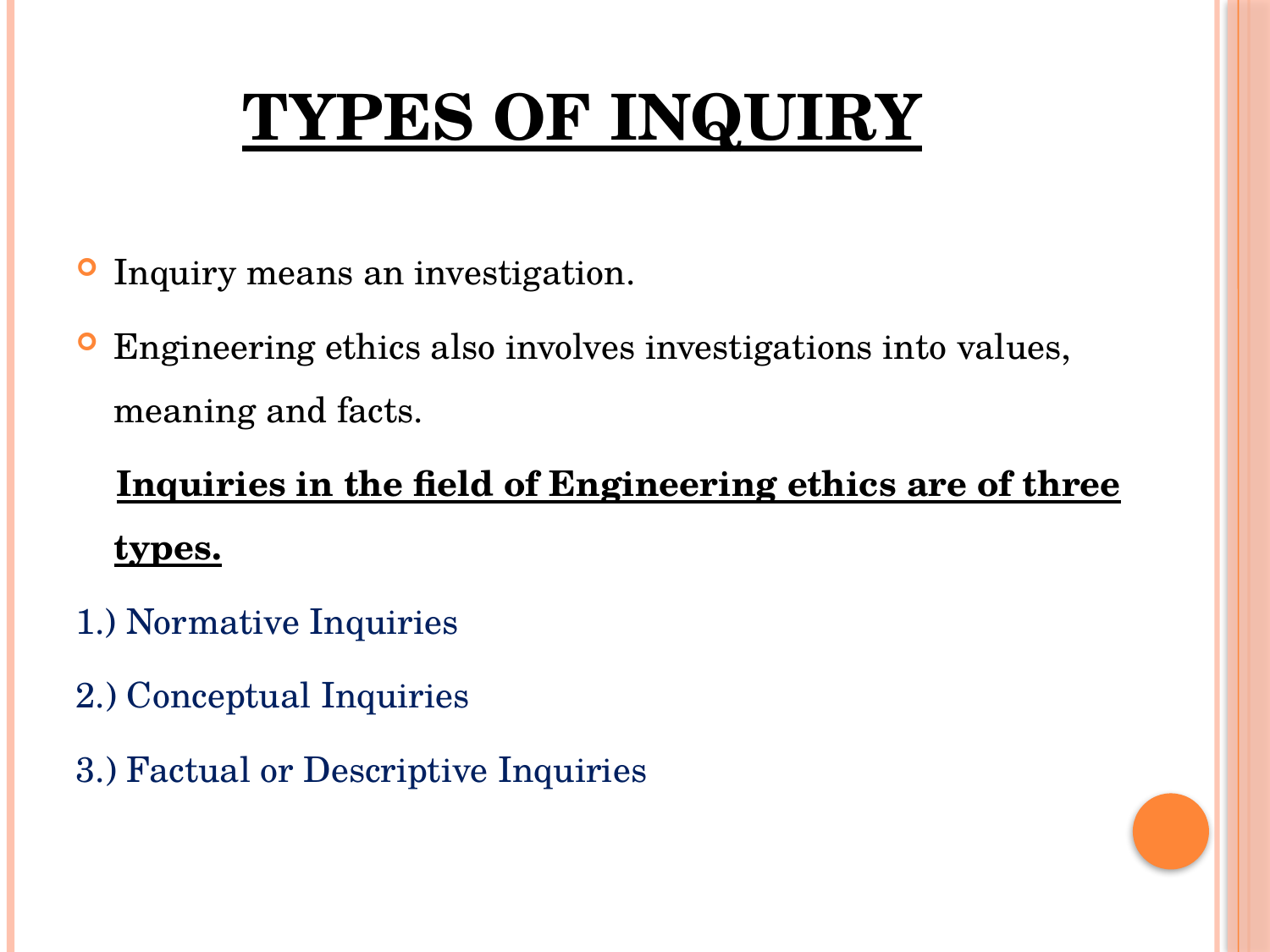

# TYPES OF INQUIRY

Inquiry means an investigation.
Engineering ethics also involves investigations into values, meaning and facts.
    Inquiries in the field of Engineering ethics are of three types.
1.) Normative Inquiries
2.) Conceptual Inquiries
3.) Factual or Descriptive Inquiries